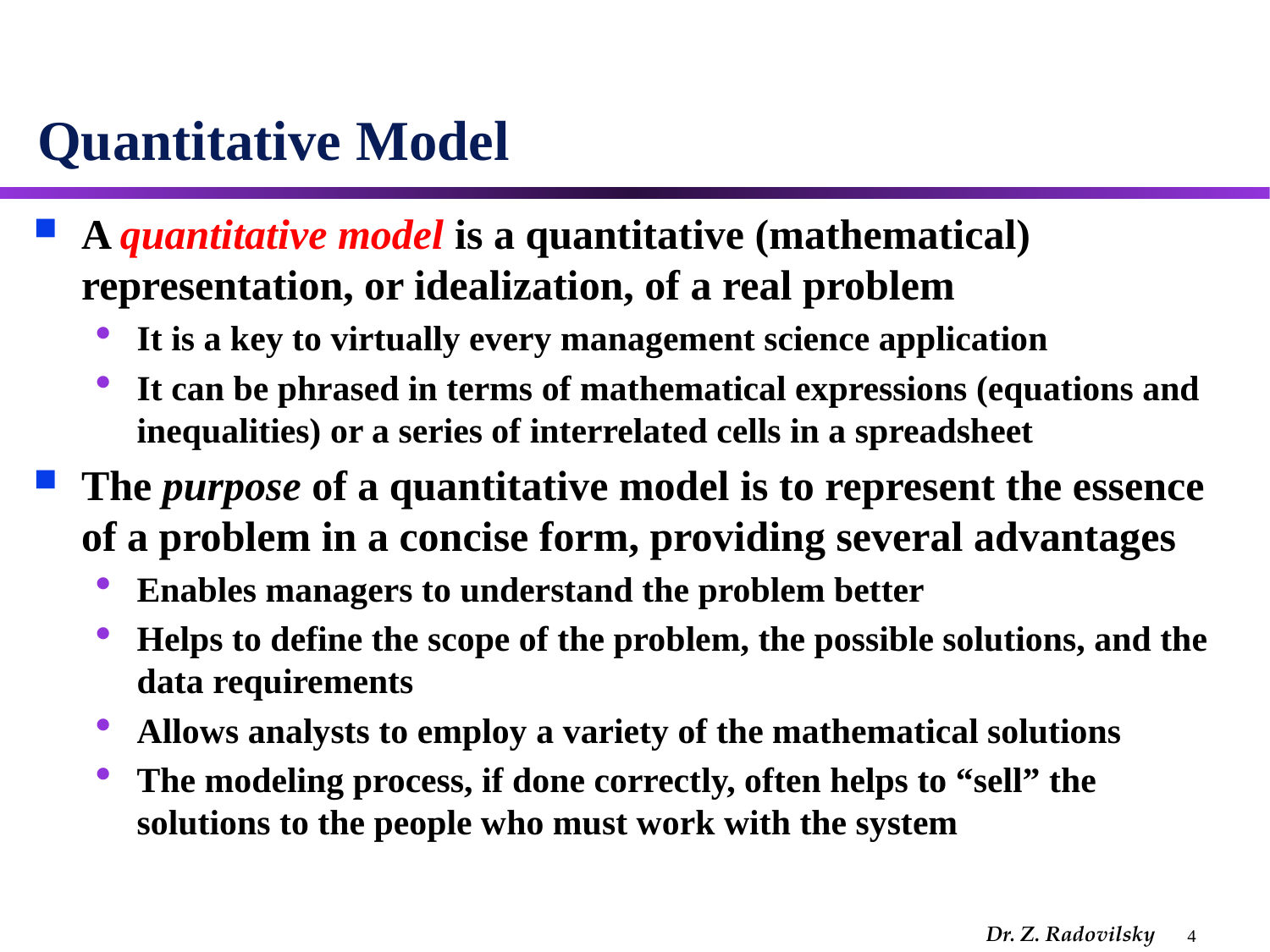

# Quantitative Model
A quantitative model is a quantitative (mathematical) representation, or idealization, of a real problem
It is a key to virtually every management science application
It can be phrased in terms of mathematical expressions (equations and inequalities) or a series of interrelated cells in a spreadsheet
The purpose of a quantitative model is to represent the essence of a problem in a concise form, providing several advantages
Enables managers to understand the problem better
Helps to define the scope of the problem, the possible solutions, and the data requirements
Allows analysts to employ a variety of the mathematical solutions
The modeling process, if done correctly, often helps to “sell” the solutions to the people who must work with the system